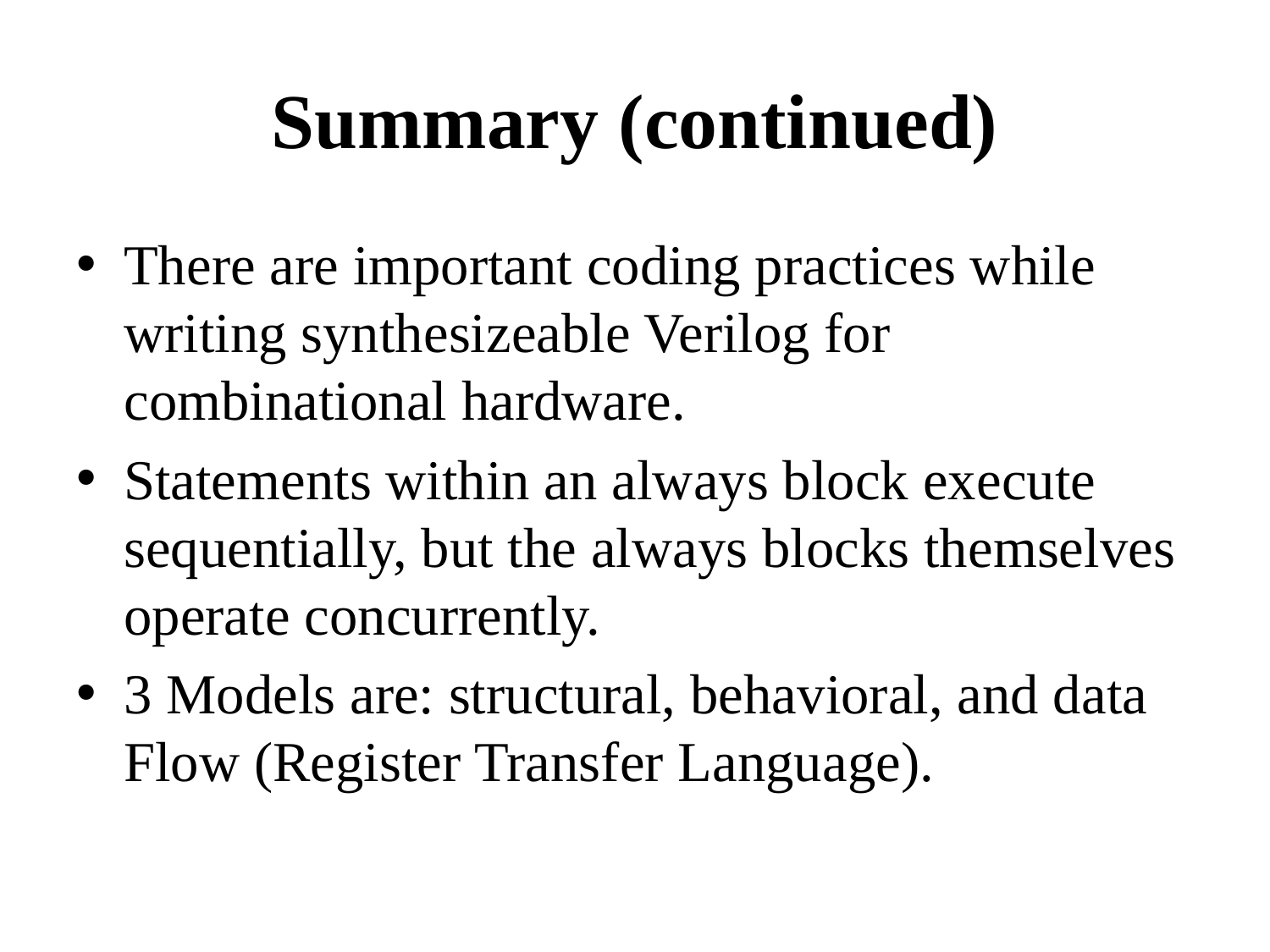

# Summary (continued)
There are important coding practices while writing synthesizeable Verilog for combinational hardware.
Statements within an always block execute sequentially, but the always blocks themselves operate concurrently.
3 Models are: structural, behavioral, and data Flow (Register Transfer Language).